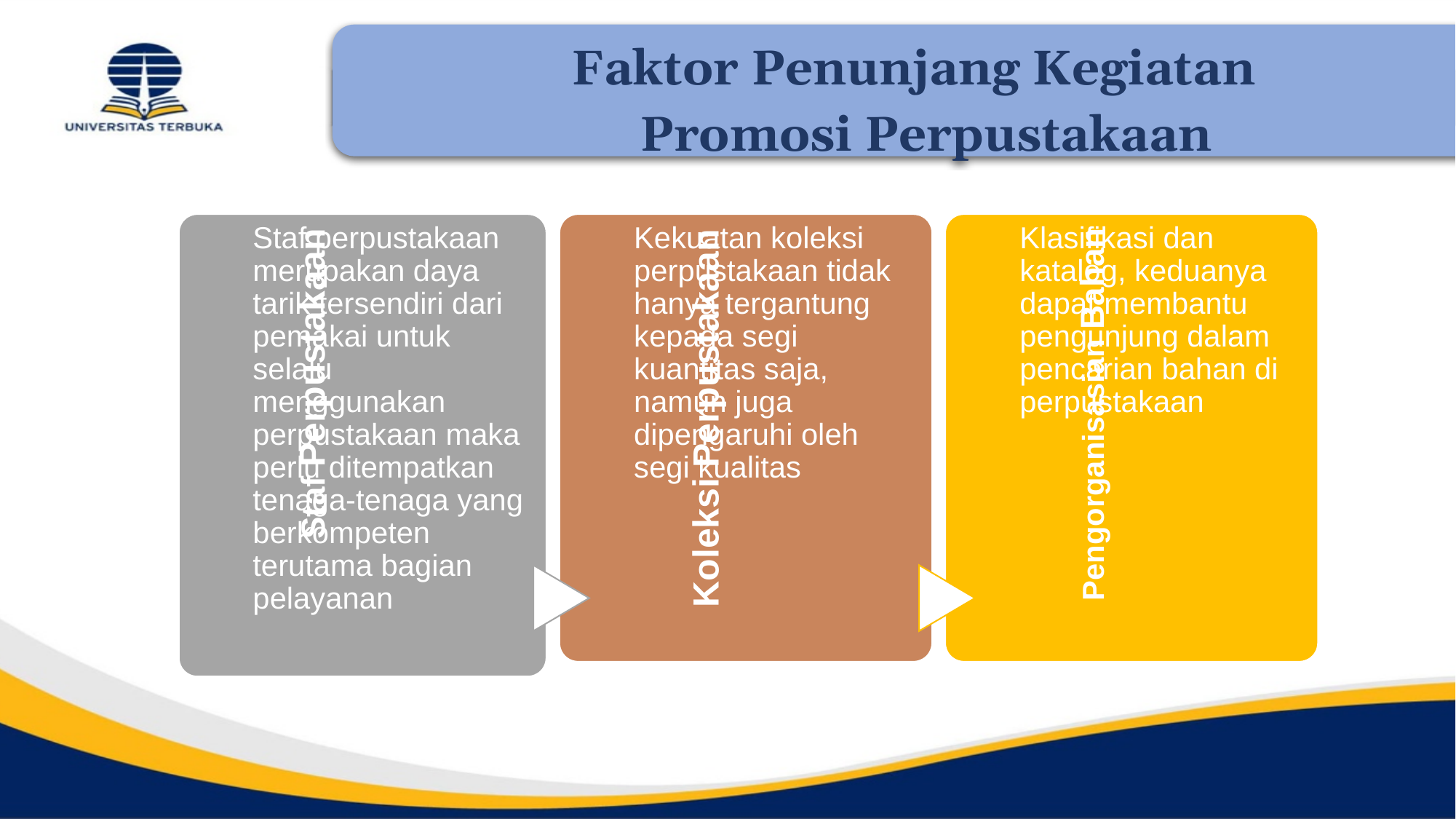

Faktor Penunjang Kegiatan
Promosi Perpustakaan
Staf Perpustakaan
Staf perpustakaan merupakan daya tarik tersendiri dari pemakai untuk selalu menggunakan perpustakaan maka perlu ditempatkan tenaga-tenaga yang berkompeten terutama bagian pelayanan
Koleksi Perpustakaan
Kekuatan koleksi perpustakaan tidak hanya tergantung kepada segi kuantitas saja, namun juga dipengaruhi oleh segi kualitas
Pengorganisasian Bahan
Klasifikasi dan katalog, keduanya dapat membantu pengunjung dalam pencarian bahan di perpustakaan